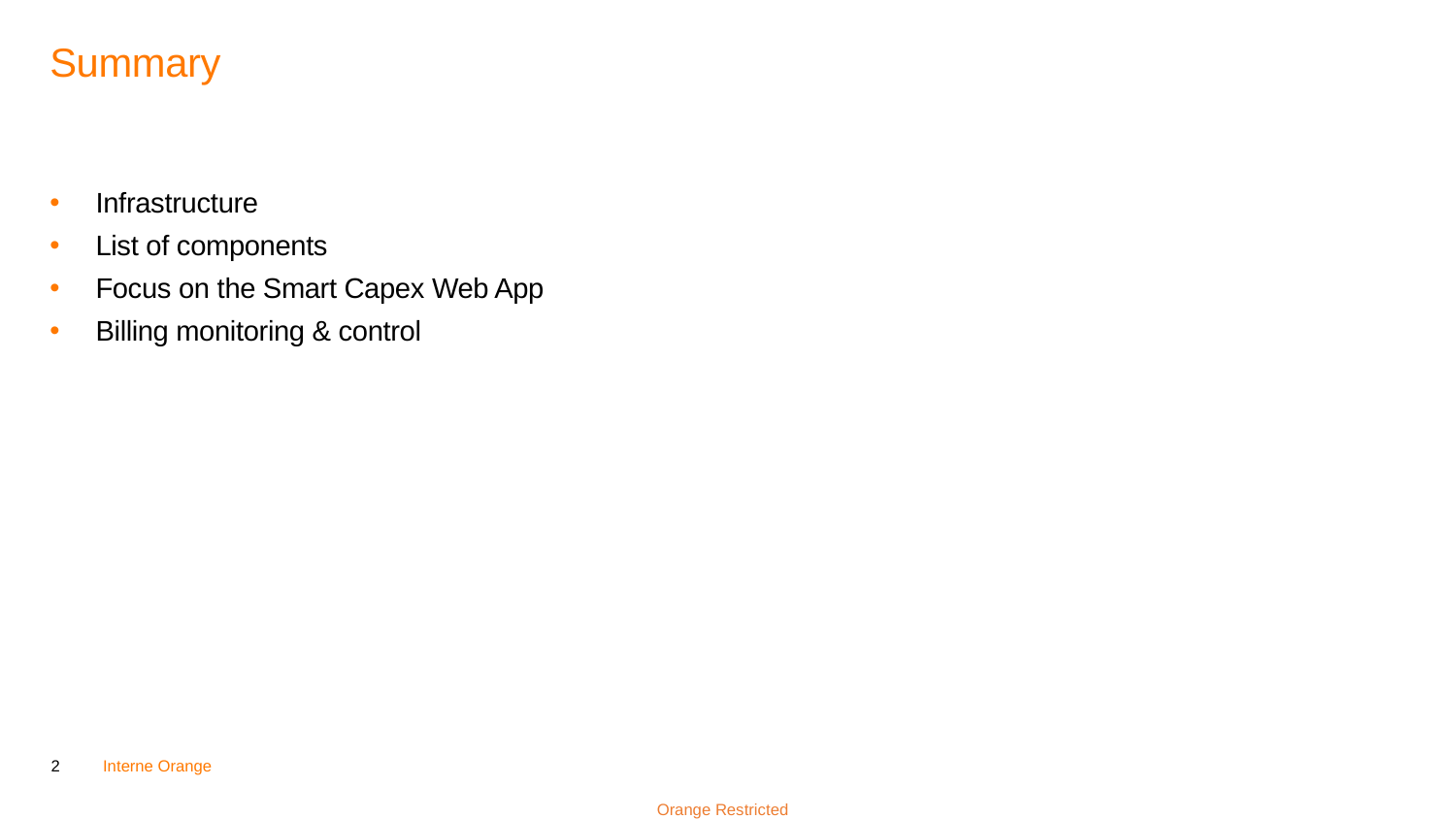

# Summary
Infrastructure
List of components
Focus on the Smart Capex Web App
Billing monitoring & control